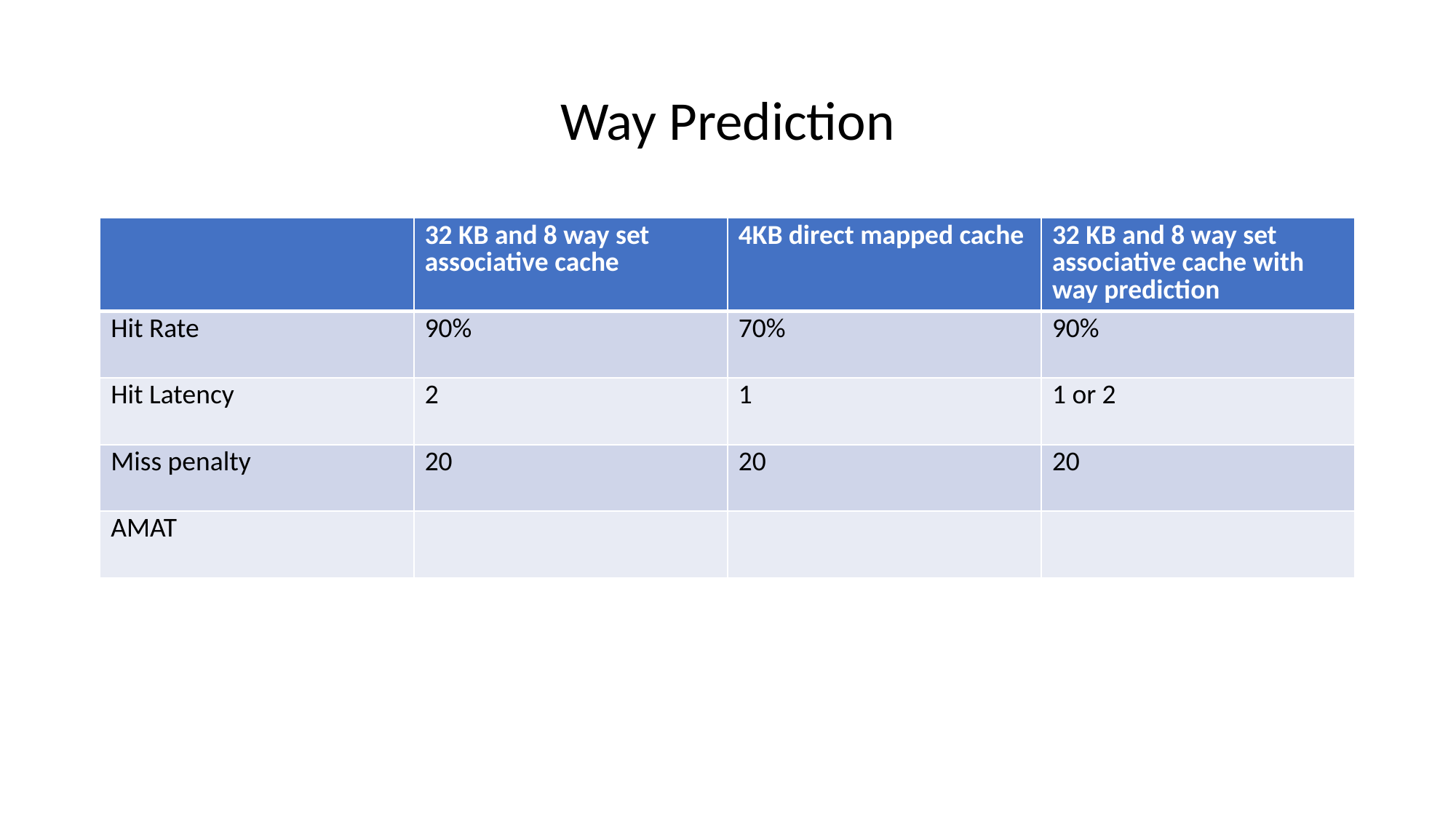

# Way Prediction
|  | 32 KB and 8 way set associative cache | 4KB direct mapped cache | 32 KB and 8 way set associative cache with way prediction |
| --- | --- | --- | --- |
| Hit Rate | 90% | 70% | 90% |
| Hit Latency | 2 | 1 | 1 or 2 |
| Miss penalty | 20 | 20 | 20 |
| AMAT |  |  |  |